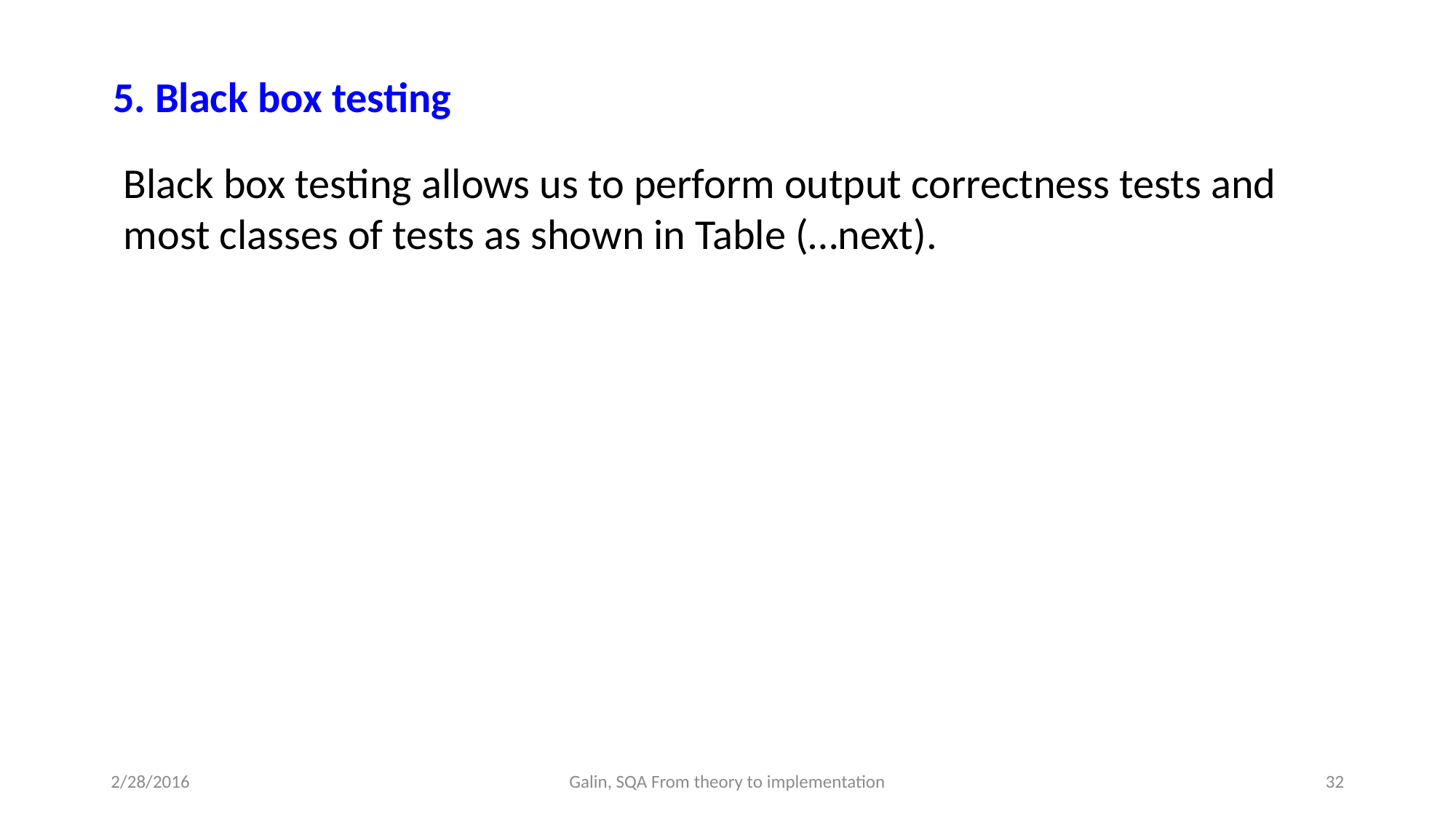

5. Black box testing
Black box testing allows us to perform output correctness tests and most classes of tests as shown in Table (…next).

2/28/2016
Galin, SQA From theory to implementation
32